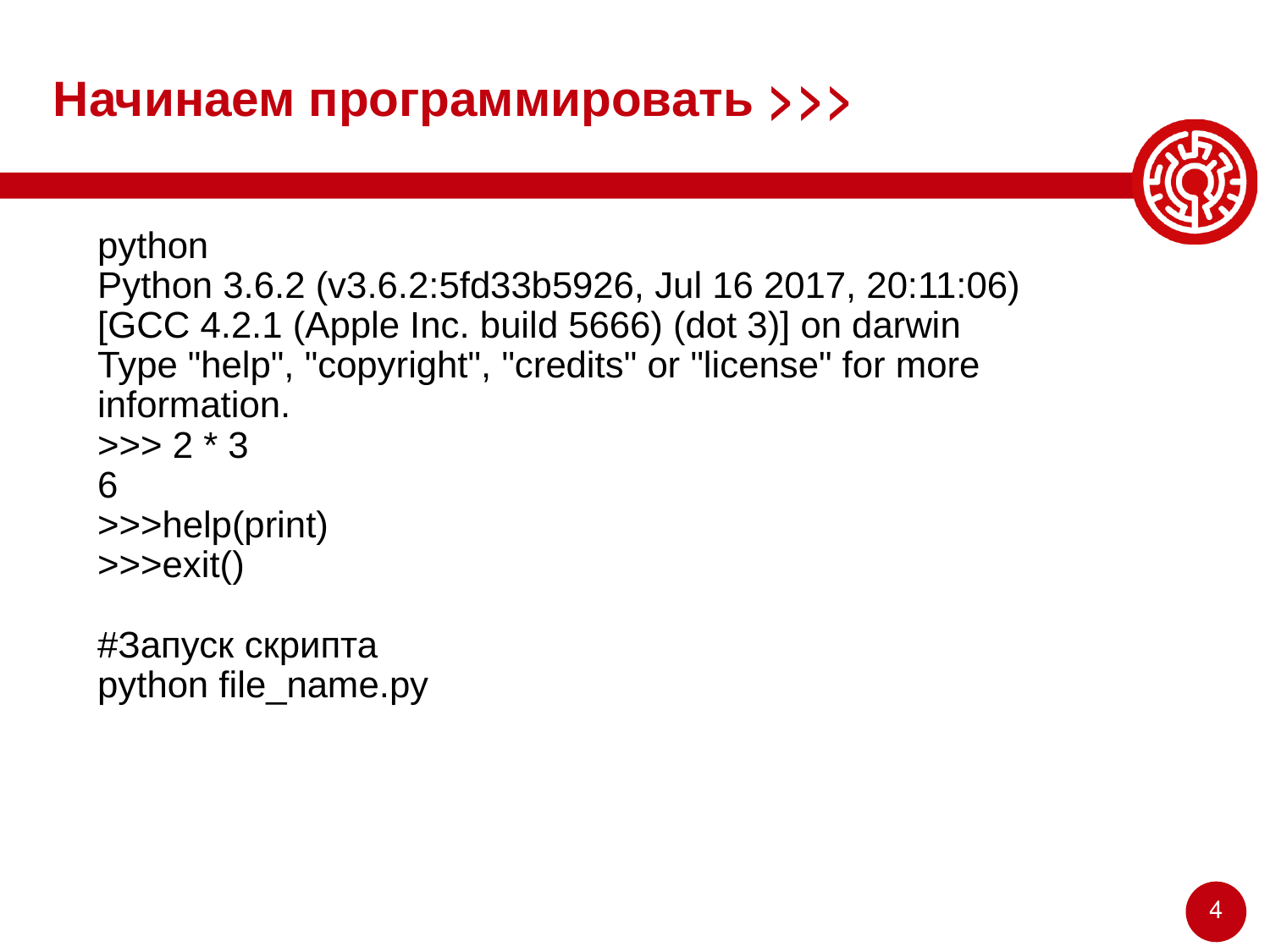

# Начинаем программировать >>>
python
Python 3.6.2 (v3.6.2:5fd33b5926, Jul 16 2017, 20:11:06)
[GCC 4.2.1 (Apple Inc. build 5666) (dot 3)] on darwin
Type "help", "copyright", "credits" or "license" for more information.
>>> 2 * 3
6
>>>help(print)
>>>exit()

#Запуск скрипта
python file_name.py
4